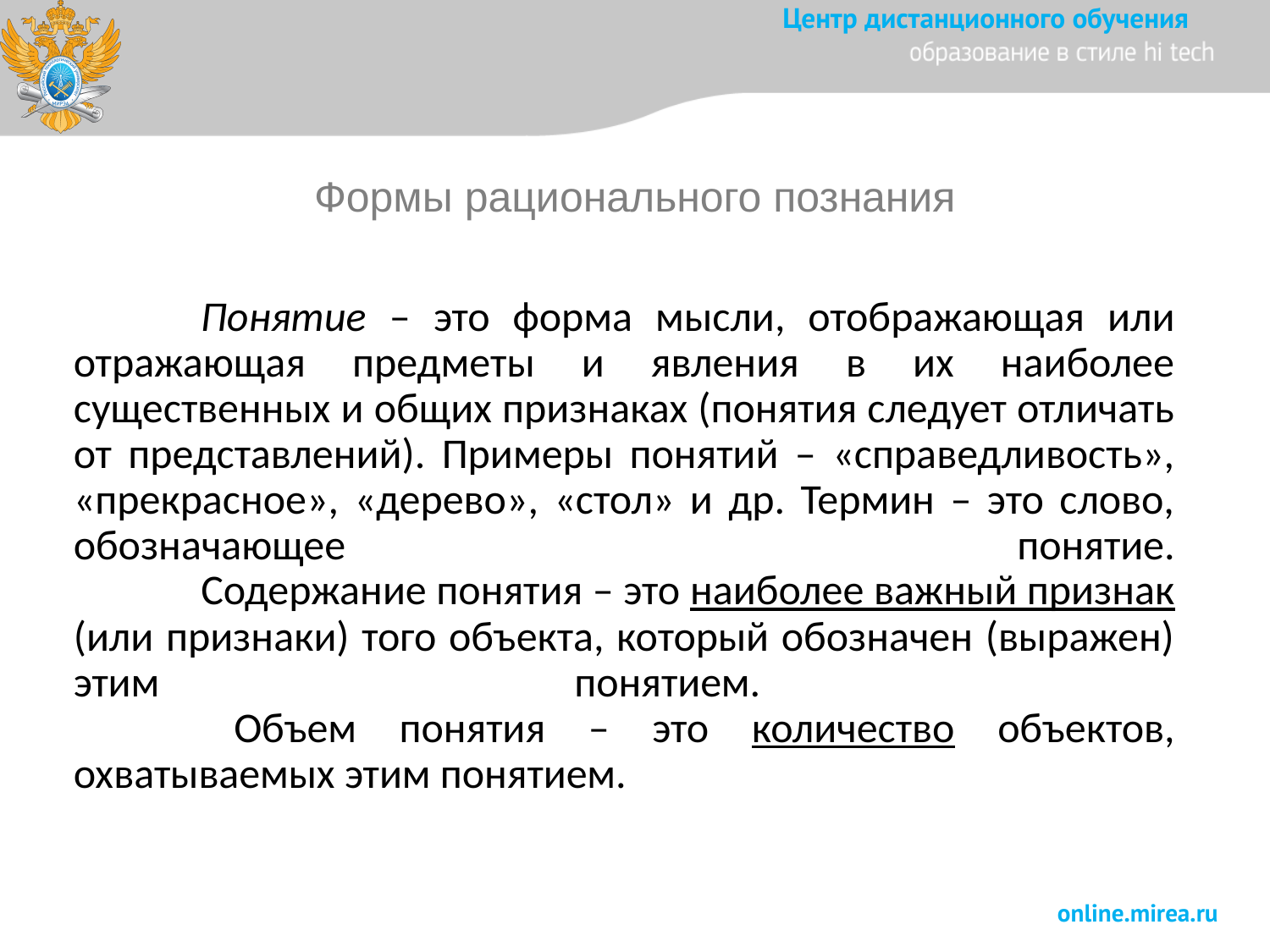

Формы рационального познания
# Понятие – это форма мысли, отображающая или отражающая предметы и явления в их наиболее существенных и общих признаках (понятия следует отличать от представлений). Примеры понятий – «справедливость», «прекрасное», «дерево», «стол» и др. Термин – это слово, обозначающее понятие. Содержание понятия – это наиболее важный признак (или признаки) того объекта, который обозначен (выражен) этим понятием. Объем понятия – это количество объектов, охватываемых этим понятием.